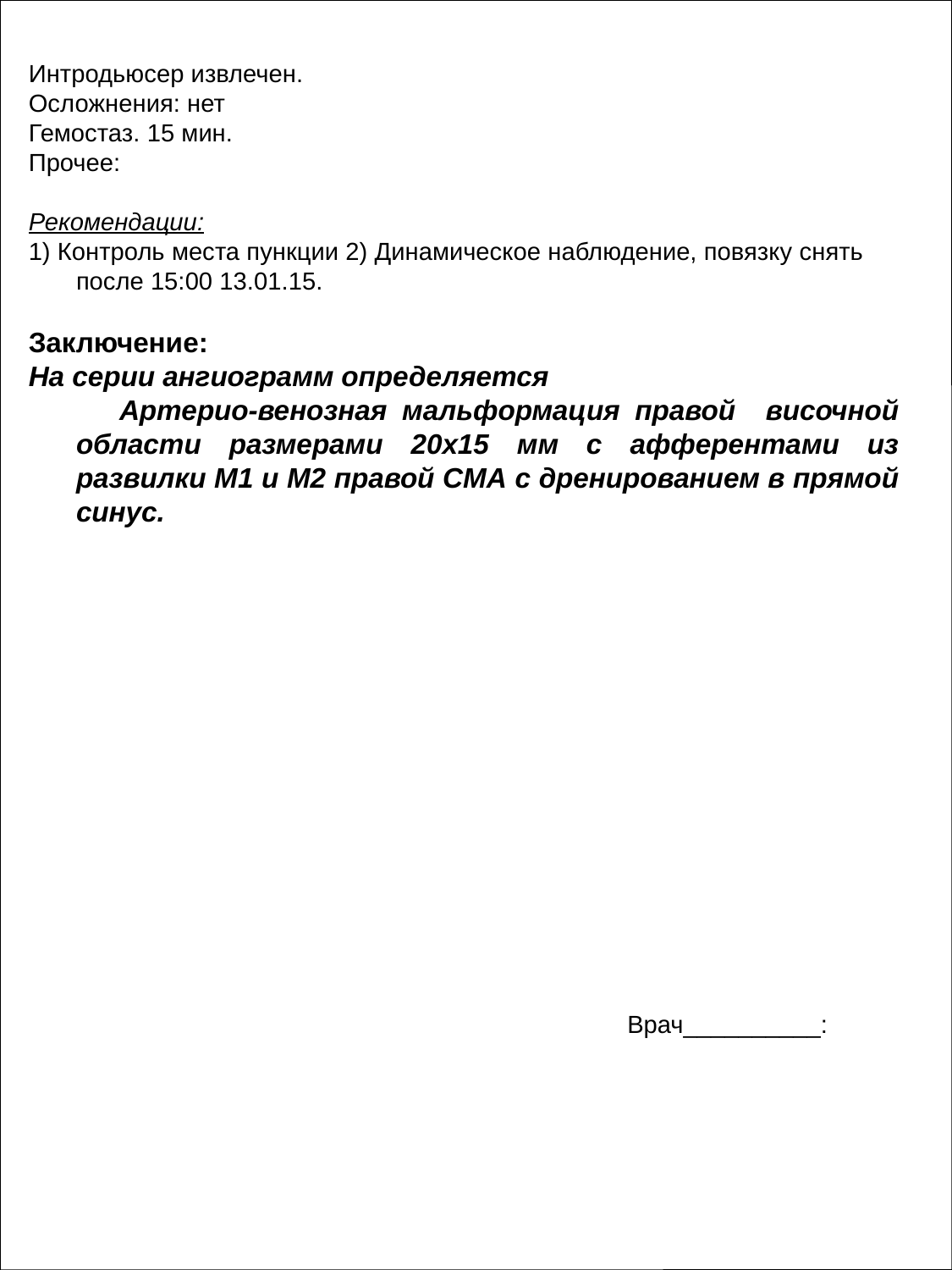

Интродьюсер извлечен.
Осложнения: нет
Гемостаз. 15 мин.
Прочее:

Рекомендации:
1) Контроль места пункции 2) Динамическое наблюдение, повязку снять после 15:00 13.01.15.

Заключение:
На серии ангиограмм определяется
      Артерио-венозная мальформация правой  височной области размерами 20х15 мм с афферентами из развилки М1 и М2 правой СМА с дренированием в прямой синус.

Врач__________: